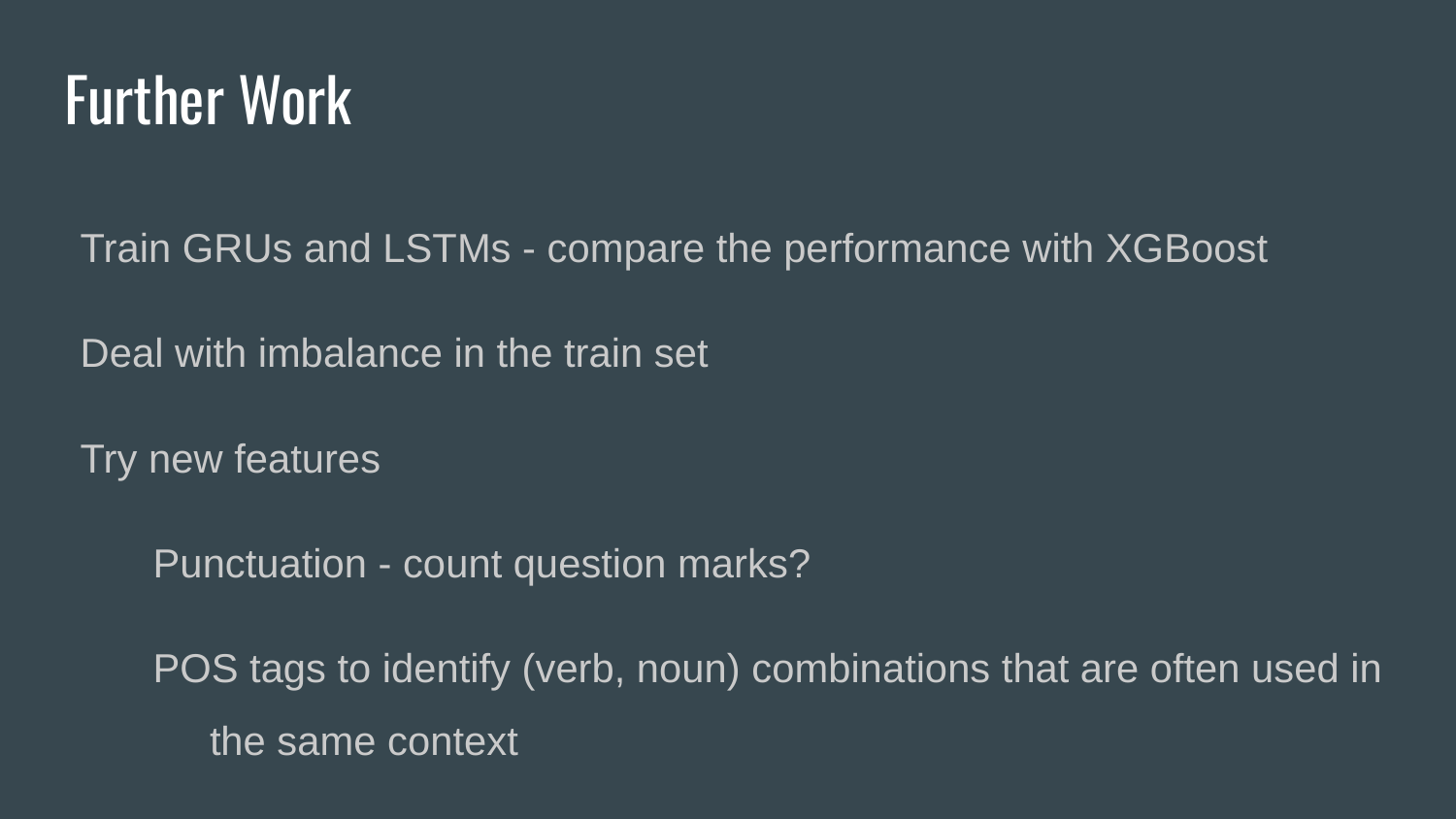

# Further Work
Train GRUs and LSTMs - compare the performance with XGBoost
Deal with imbalance in the train set
Try new features
Punctuation - count question marks?
POS tags to identify (verb, noun) combinations that are often used in the same context
Process text again without removing punctuation